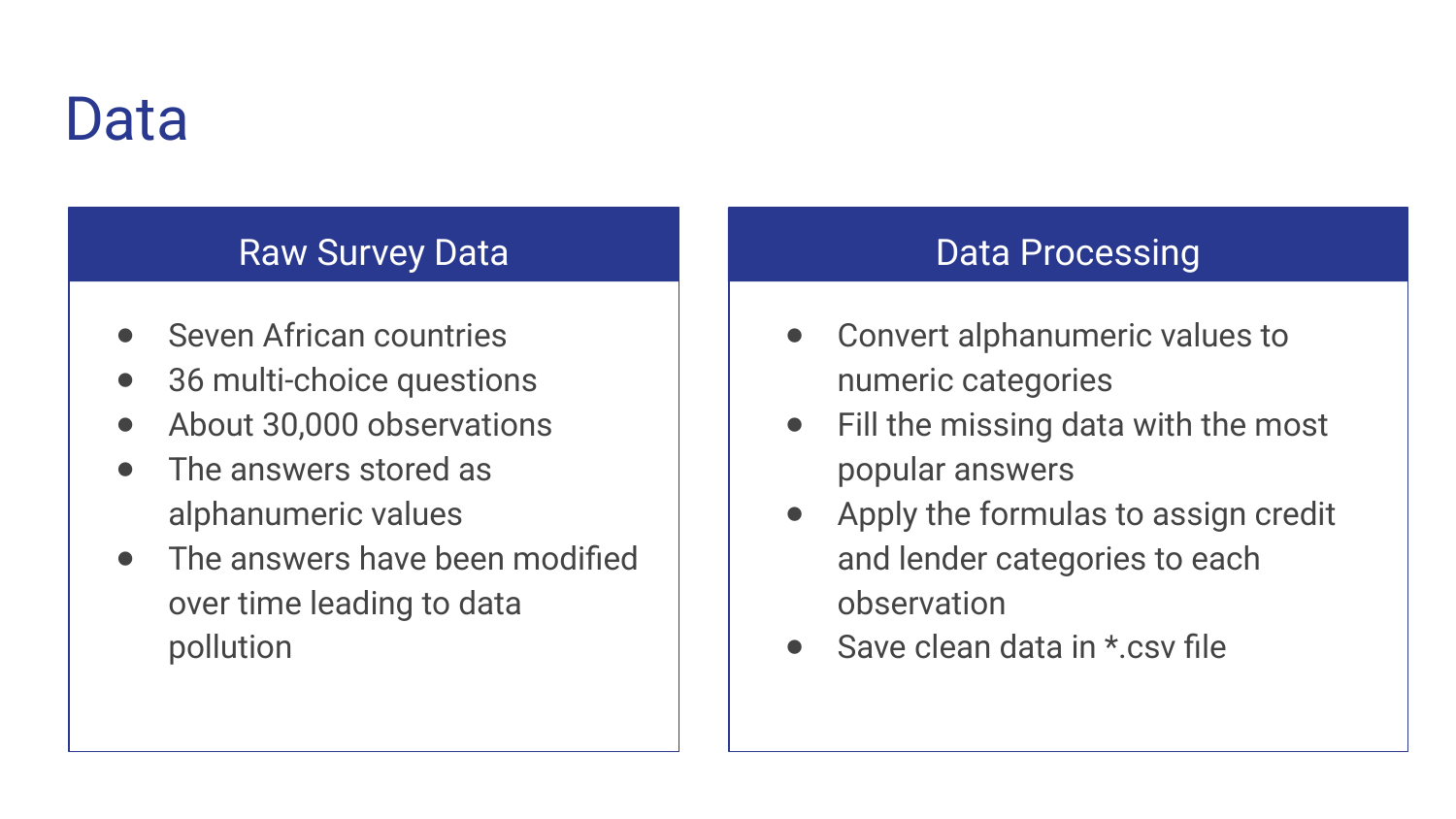

# Data

Raw Survey Data
Data Processing

Seven African countries
36 multi-choice questions
About 30,000 observations
The answers stored as alphanumeric values
The answers have been modified over time leading to data pollution
Convert alphanumeric values to numeric categories
Fill the missing data with the most popular answers
Apply the formulas to assign credit and lender categories to each observation
Save clean data in *.csv file